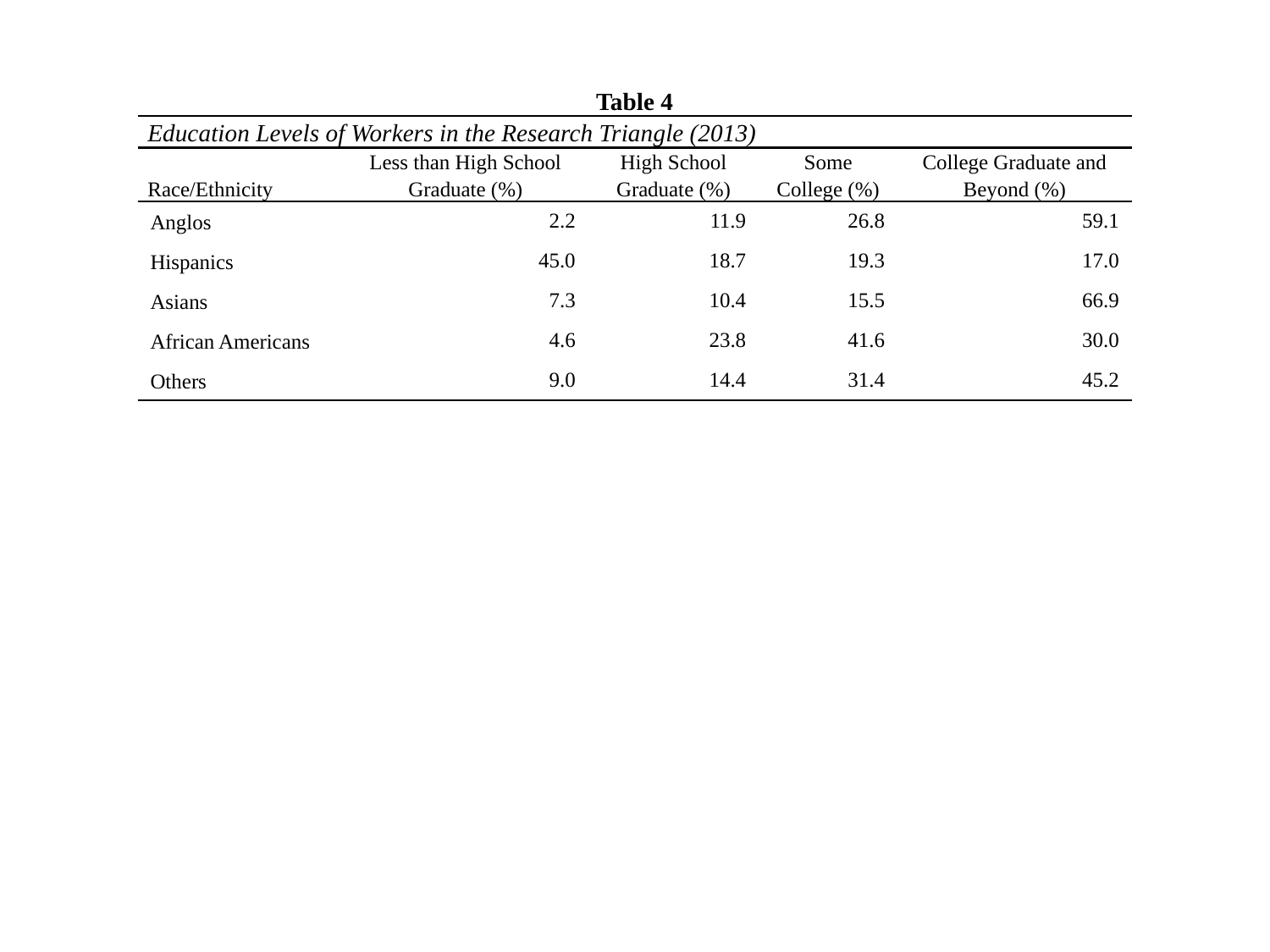

| Table 4 |  |  |  |  |
| --- | --- | --- | --- | --- |
| Education Levels of Workers in the Research Triangle (2013) |  |  |  |  |
| Race/Ethnicity | Less than High School Graduate (%) | High School Graduate (%) | Some College (%) | College Graduate and Beyond (%) |
| Anglos | 2.2 | 11.9 | 26.8 | 59.1 |
| Hispanics | 45.0 | 18.7 | 19.3 | 17.0 |
| Asians | 7.3 | 10.4 | 15.5 | 66.9 |
| African Americans | 4.6 | 23.8 | 41.6 | 30.0 |
| Others | 9.0 | 14.4 | 31.4 | 45.2 |